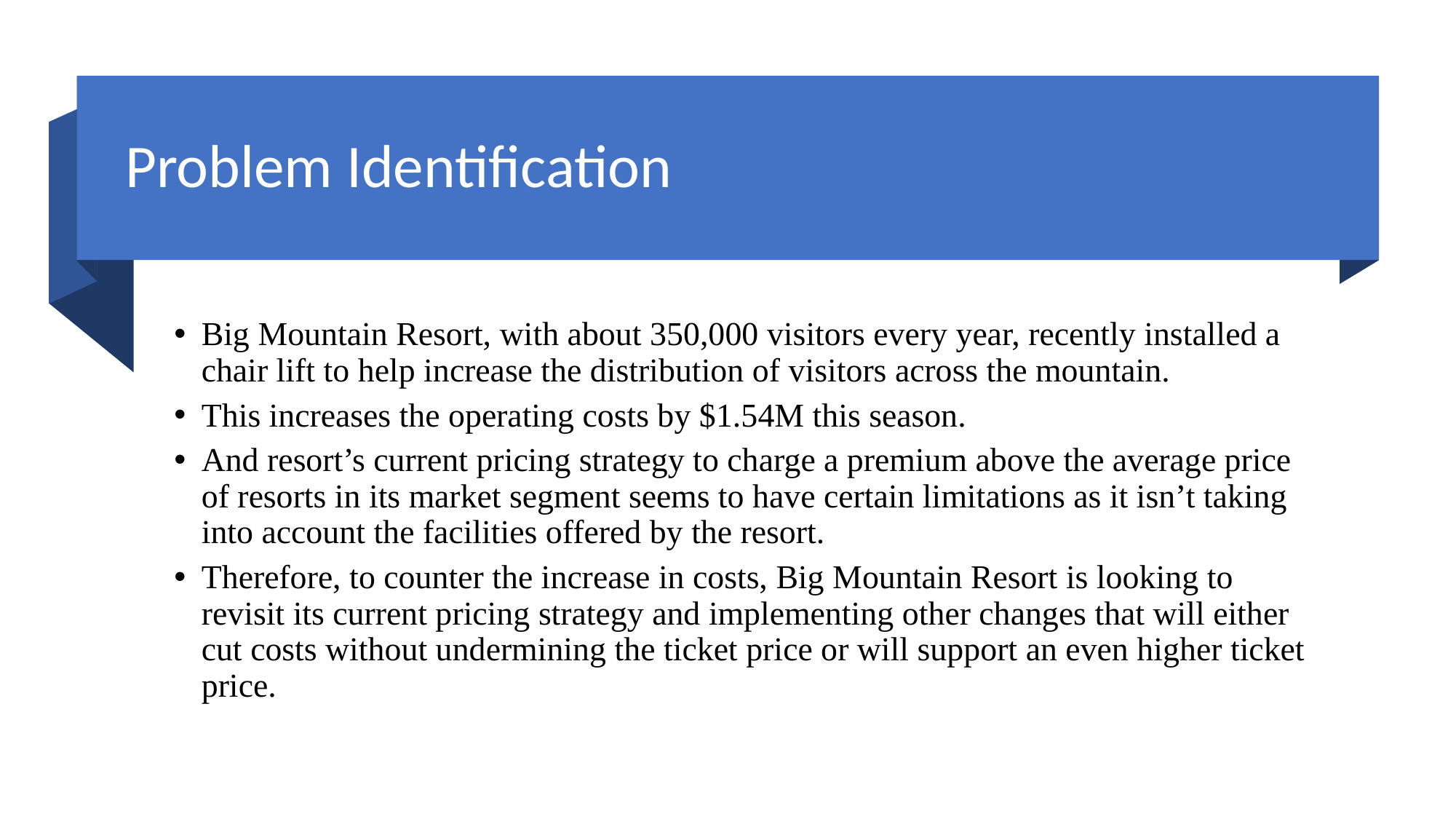

# Problem Identification

Big Mountain Resort, with about 350,000 visitors every year, recently installed a chair lift to help increase the distribution of visitors across the mountain.
This increases the operating costs by $1.54M this season.
And resort’s current pricing strategy to charge a premium above the average price of resorts in its market segment seems to have certain limitations as it isn’t taking into account the facilities offered by the resort.
Therefore, to counter the increase in costs, Big Mountain Resort is looking to revisit its current pricing strategy and implementing other changes that will either cut costs without undermining the ticket price or will support an even higher ticket price.